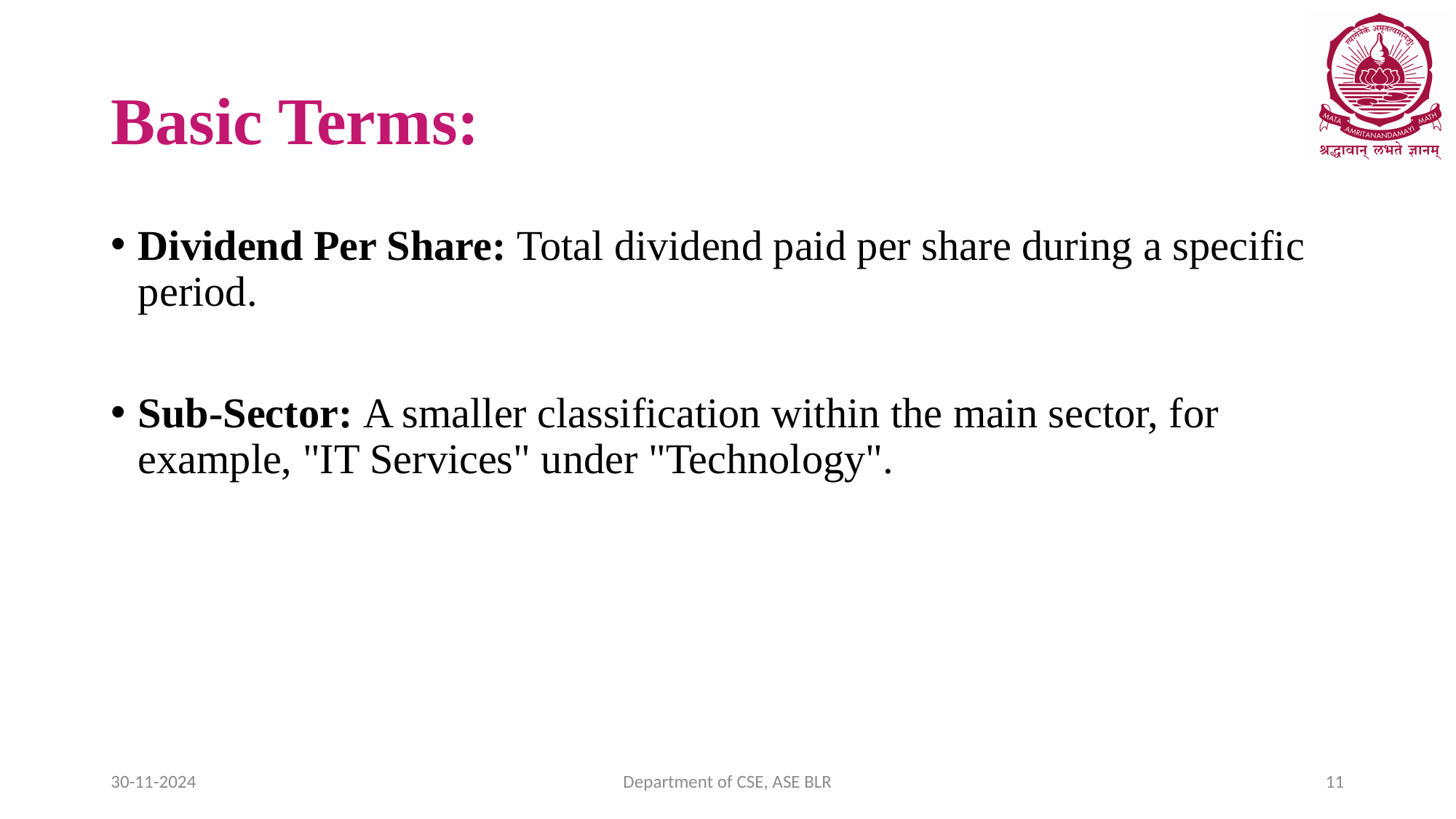

# Basic Terms:
Dividend Per Share: Total dividend paid per share during a specific period.

Sub-Sector: A smaller classification within the main sector, for example, "IT Services" under "Technology".
30-11-2024
Department of CSE, ASE BLR
11